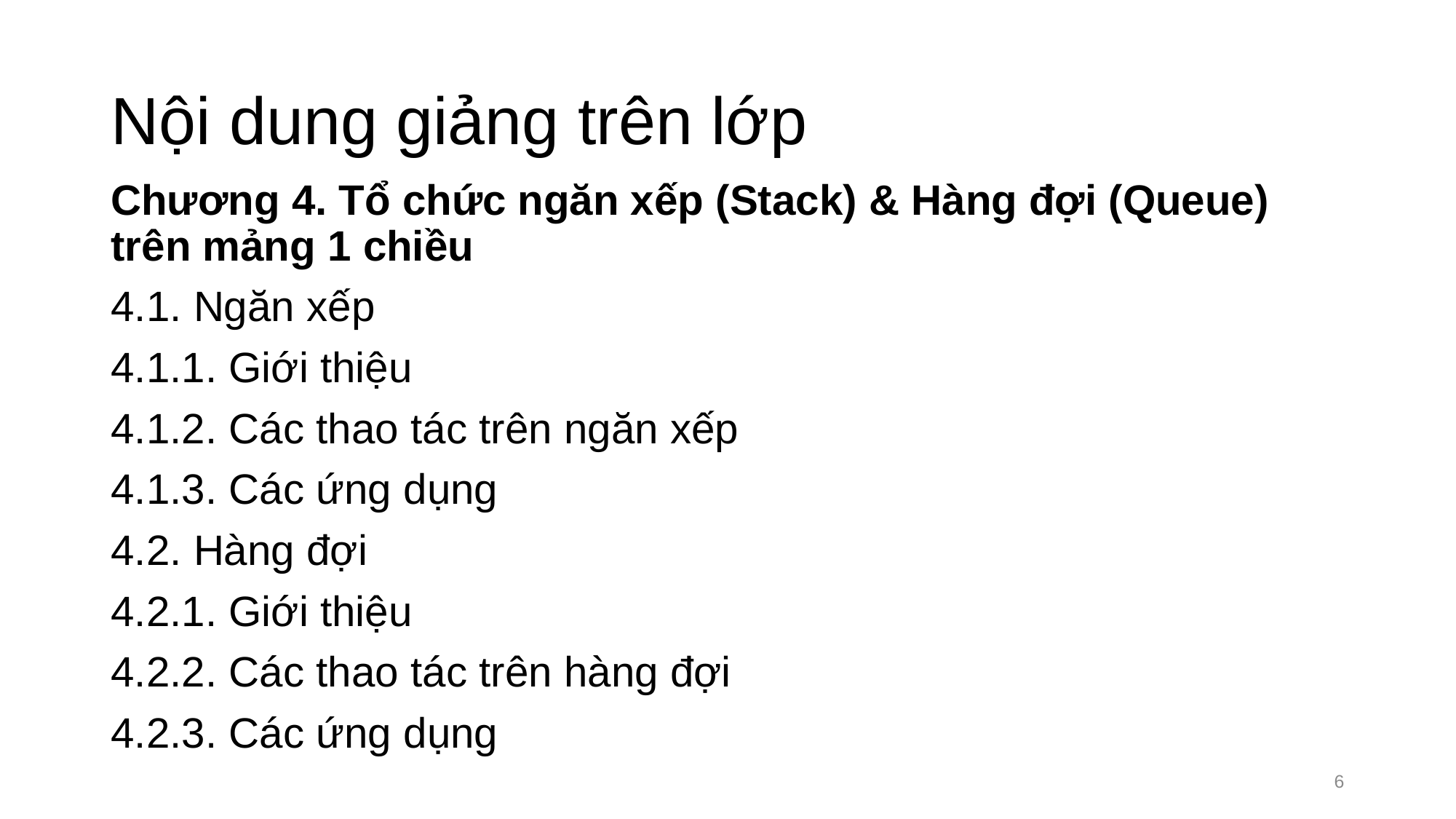

# Nội dung giảng trên lớp
Chương 4. Tổ chức ngăn xếp (Stack) & Hàng đợi (Queue) trên mảng 1 chiều
4.1. Ngăn xếp
4.1.1. Giới thiệu
4.1.2. Các thao tác trên ngăn xếp
4.1.3. Các ứng dụng
4.2. Hàng đợi
4.2.1. Giới thiệu
4.2.2. Các thao tác trên hàng đợi
4.2.3. Các ứng dụng
6